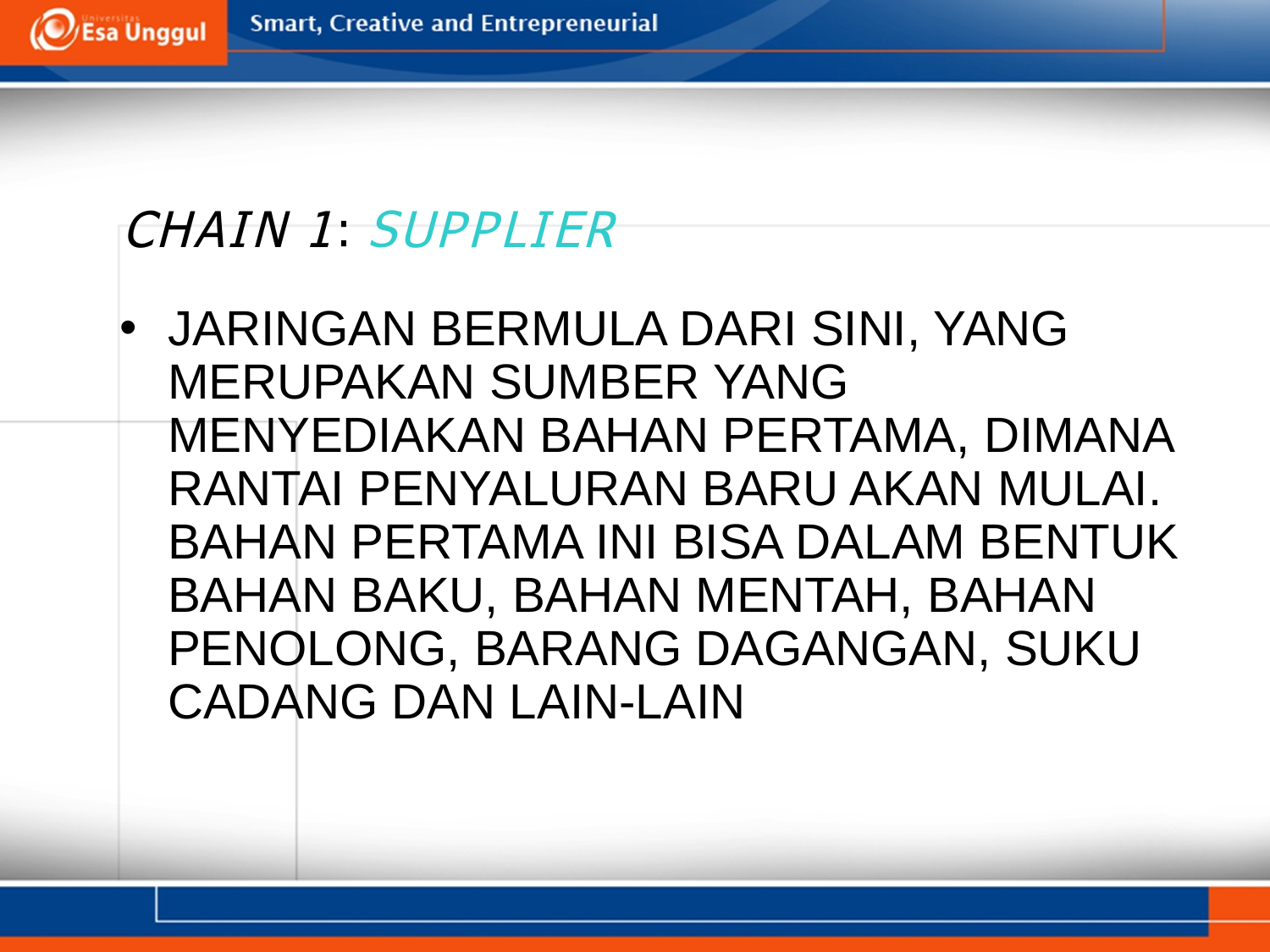

CHAIN 1: SUPPLIER
JARINGAN BERMULA DARI SINI, YANG MERUPAKAN SUMBER YANG MENYEDIAKAN BAHAN PERTAMA, DIMANA RANTAI PENYALURAN BARU AKAN MULAI. BAHAN PERTAMA INI BISA DALAM BENTUK BAHAN BAKU, BAHAN MENTAH, BAHAN PENOLONG, BARANG DAGANGAN, SUKU CADANG DAN LAIN-LAIN